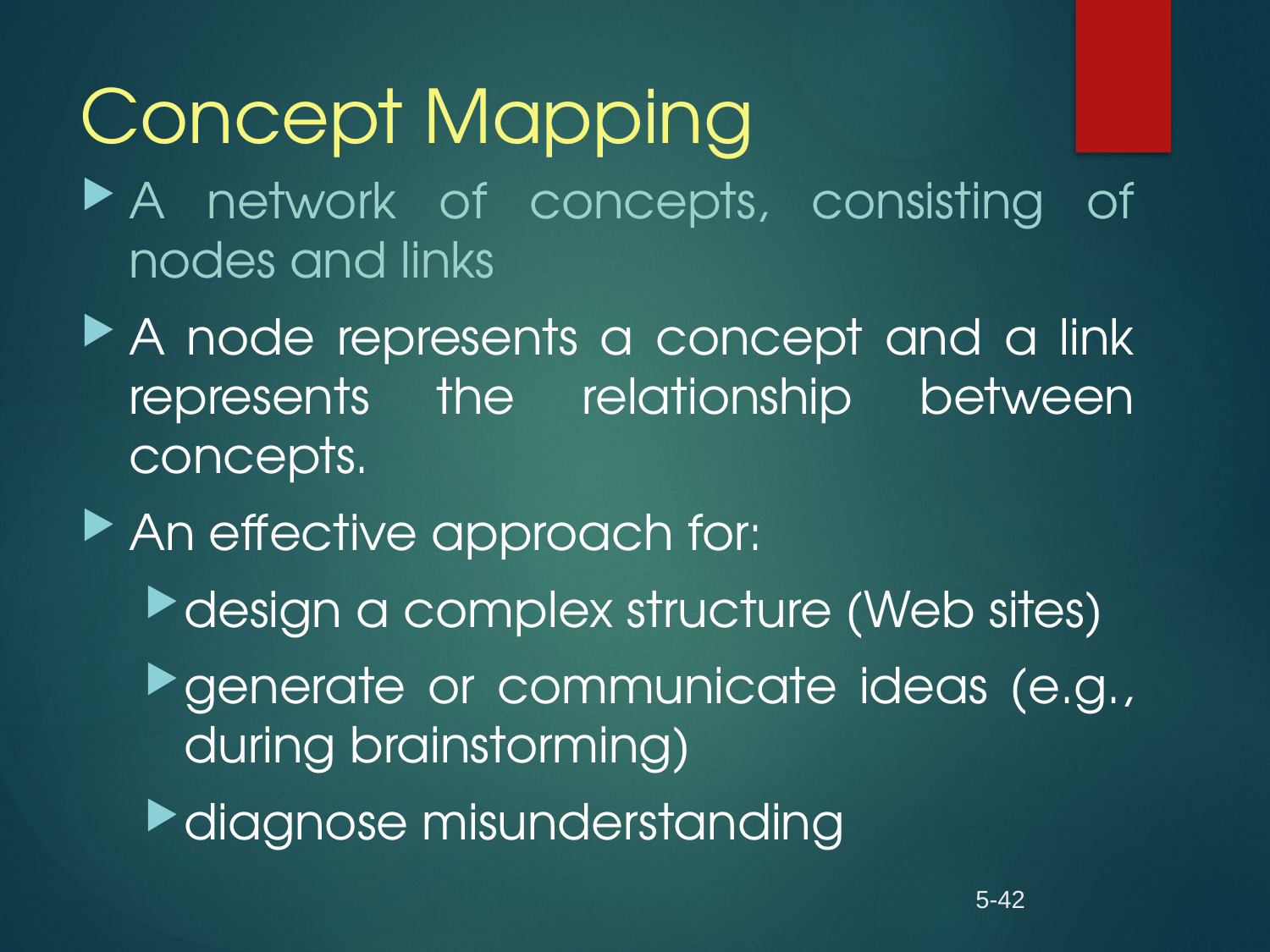

# Concept Mapping
A network of concepts, consisting of nodes and links
A node represents a concept and a link represents the relationship between concepts.
An effective approach for:
design a complex structure (Web sites)
generate or communicate ideas (e.g., during brainstorming)
diagnose misunderstanding
5-42